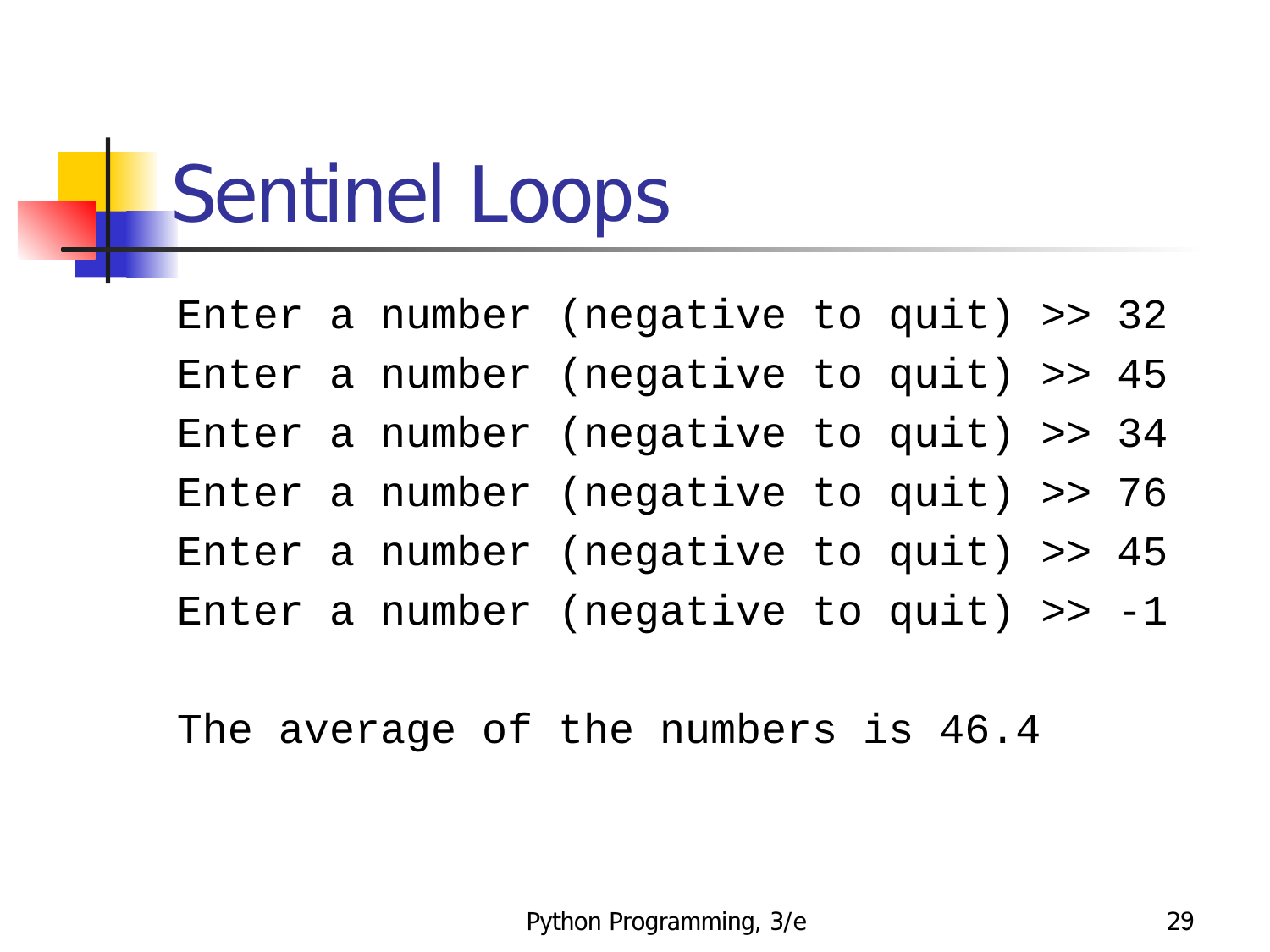

# Sentinel Loops
Enter a number (negative to quit) >> 32
Enter a number (negative to quit) >> 45
Enter a number (negative to quit) >> 34
Enter a number (negative to quit) >> 76
Enter a number (negative to quit) >> 45
Enter a number (negative to quit) >> -1

The average of the numbers is 46.4
Python Programming, 3/e
29